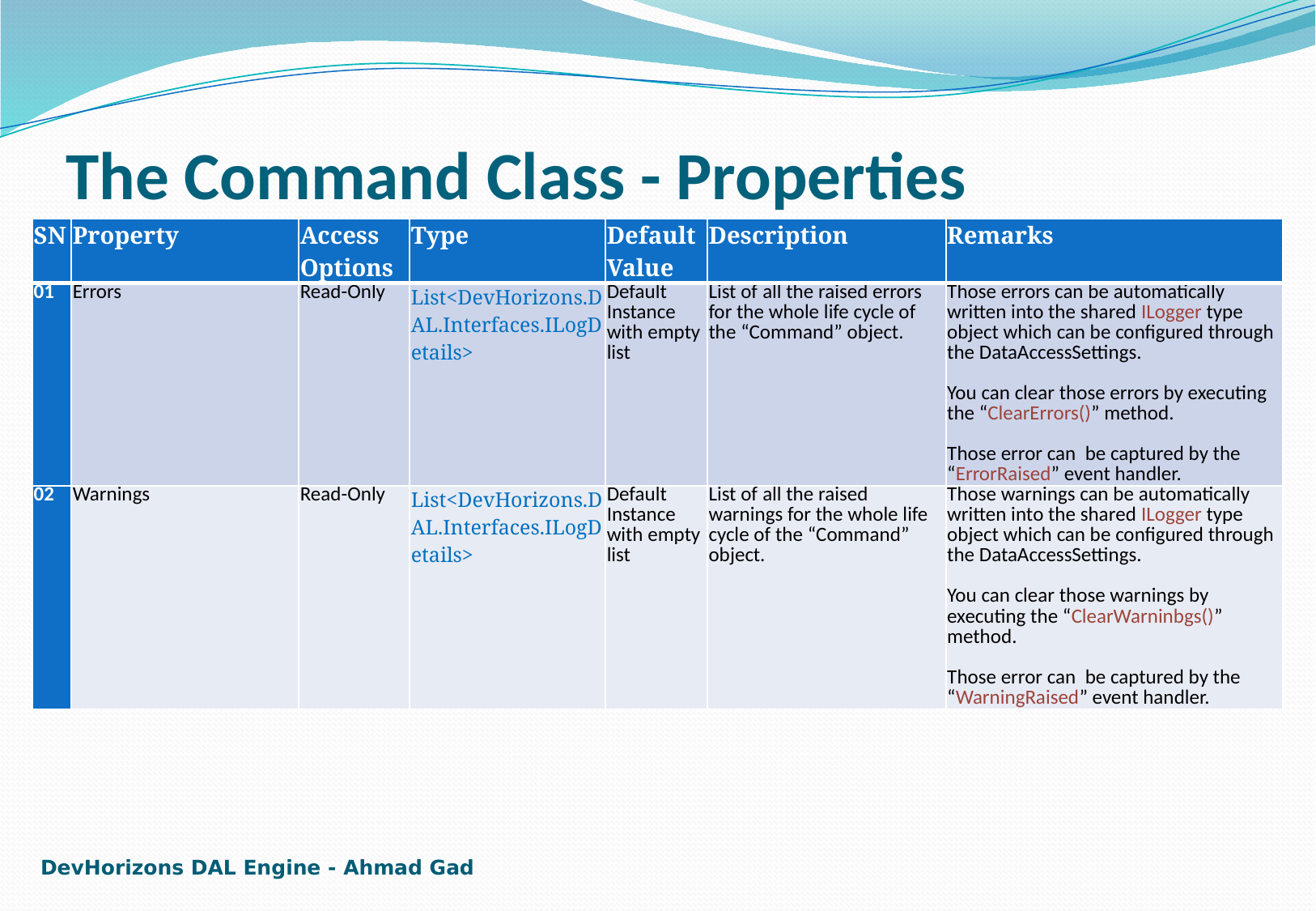

# The Command Class - Properties
| SN | Property | Access Options | Type | Default Value | Description | Remarks |
| --- | --- | --- | --- | --- | --- | --- |
| 01 | Errors | Read-Only | List<DevHorizons.DAL.Interfaces.ILogDetails> | Default Instance with empty list | List of all the raised errors for the whole life cycle of the “Command” object. | Those errors can be automatically written into the shared ILogger type object which can be configured through the DataAccessSettings. You can clear those errors by executing the “ClearErrors()” method. Those error can be captured by the “ErrorRaised” event handler. |
| 02 | Warnings | Read-Only | List<DevHorizons.DAL.Interfaces.ILogDetails> | Default Instance with empty list | List of all the raised warnings for the whole life cycle of the “Command” object. | Those warnings can be automatically written into the shared ILogger type object which can be configured through the DataAccessSettings. You can clear those warnings by executing the “ClearWarninbgs()” method. Those error can be captured by the “WarningRaised” event handler. |
DevHorizons DAL Engine - Ahmad Gad